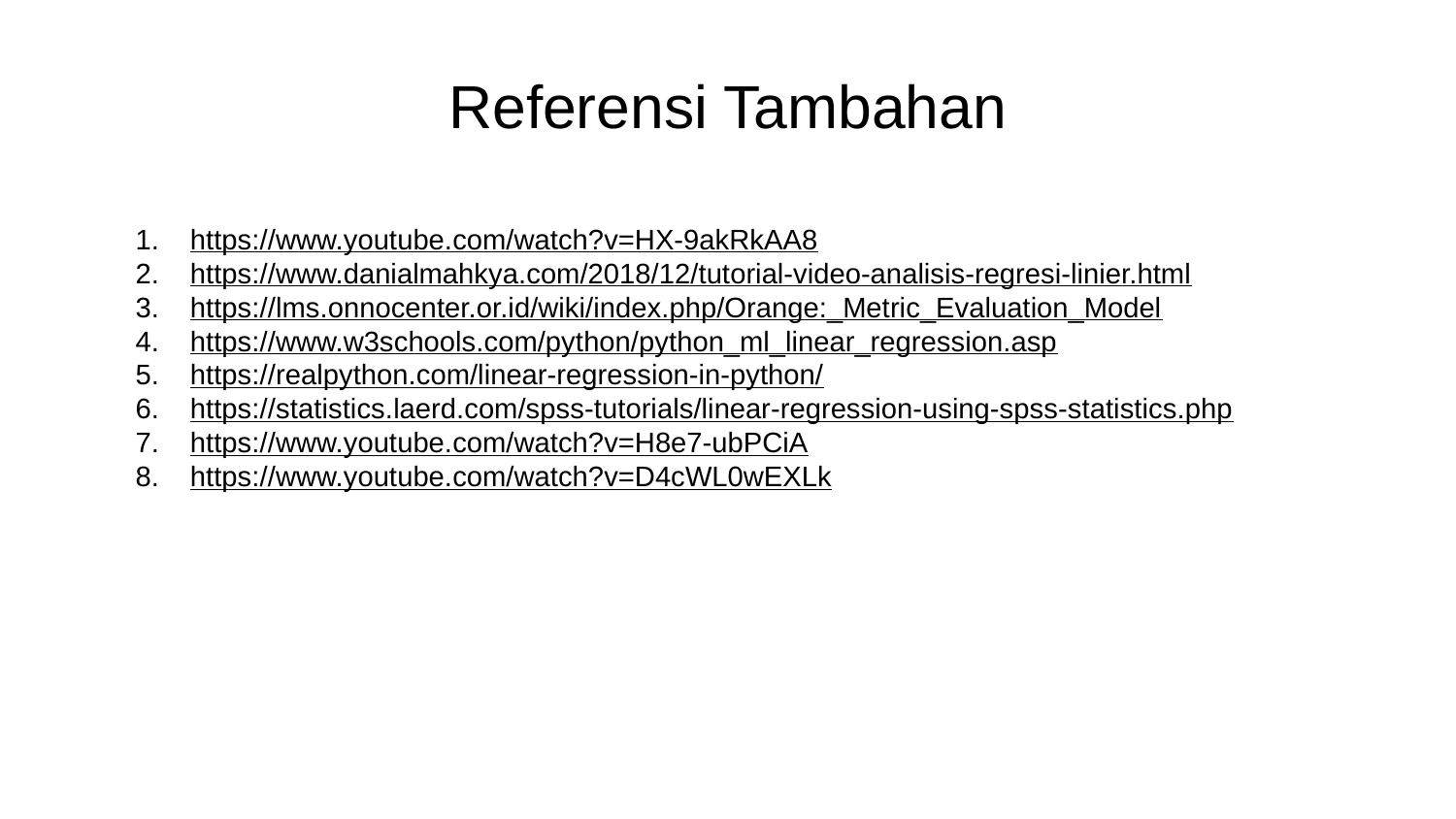

# Referensi Tambahan
https://www.youtube.com/watch?v=HX-9akRkAA8
https://www.danialmahkya.com/2018/12/tutorial-video-analisis-regresi-linier.html
https://lms.onnocenter.or.id/wiki/index.php/Orange:_Metric_Evaluation_Model
https://www.w3schools.com/python/python_ml_linear_regression.asp
https://realpython.com/linear-regression-in-python/
https://statistics.laerd.com/spss-tutorials/linear-regression-using-spss-statistics.php
https://www.youtube.com/watch?v=H8e7-ubPCiA
https://www.youtube.com/watch?v=D4cWL0wEXLk